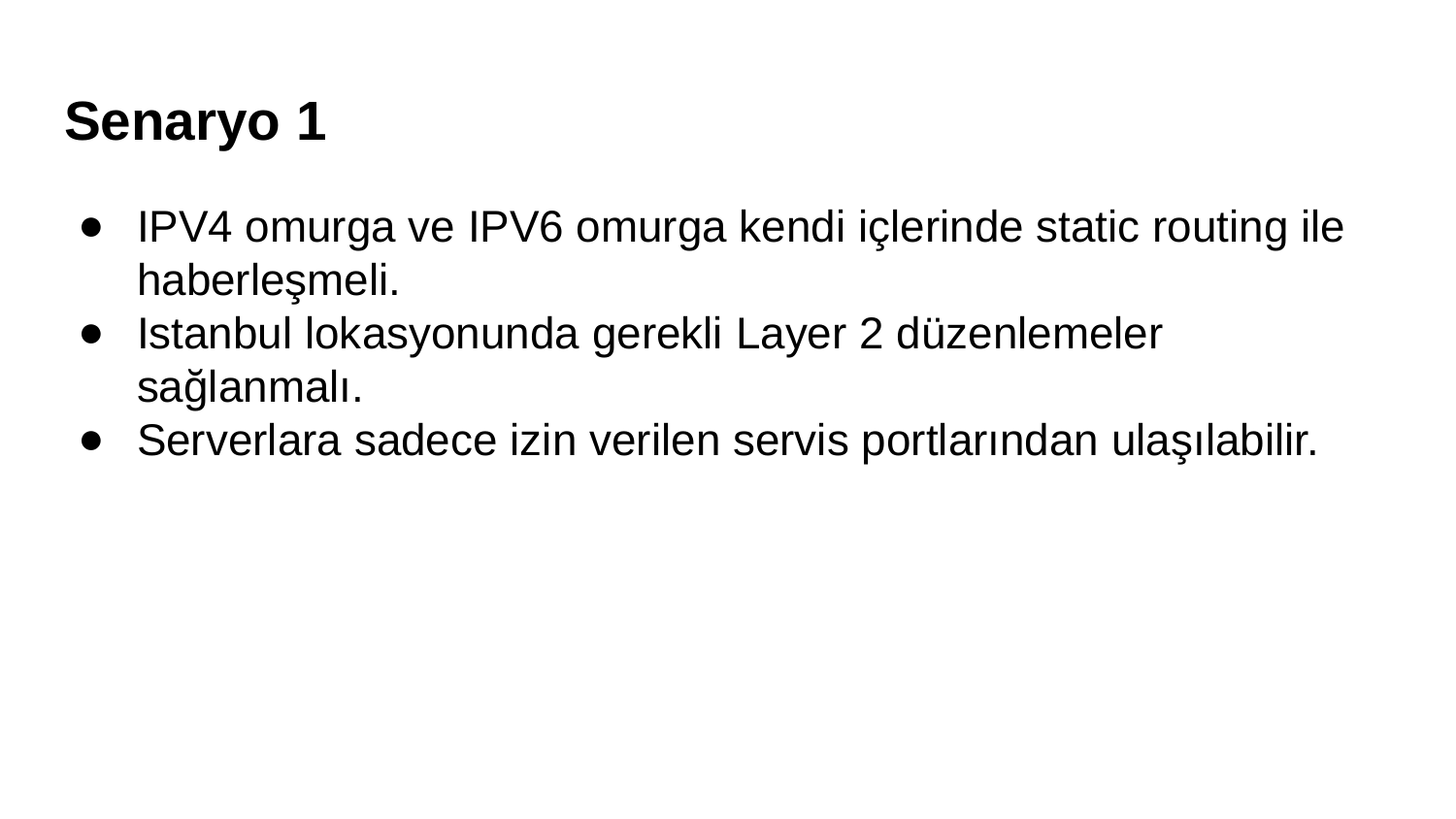

# Senaryo 1
IPV4 omurga ve IPV6 omurga kendi içlerinde static routing ile haberleşmeli.
Istanbul lokasyonunda gerekli Layer 2 düzenlemeler sağlanmalı.
Serverlara sadece izin verilen servis portlarından ulaşılabilir.